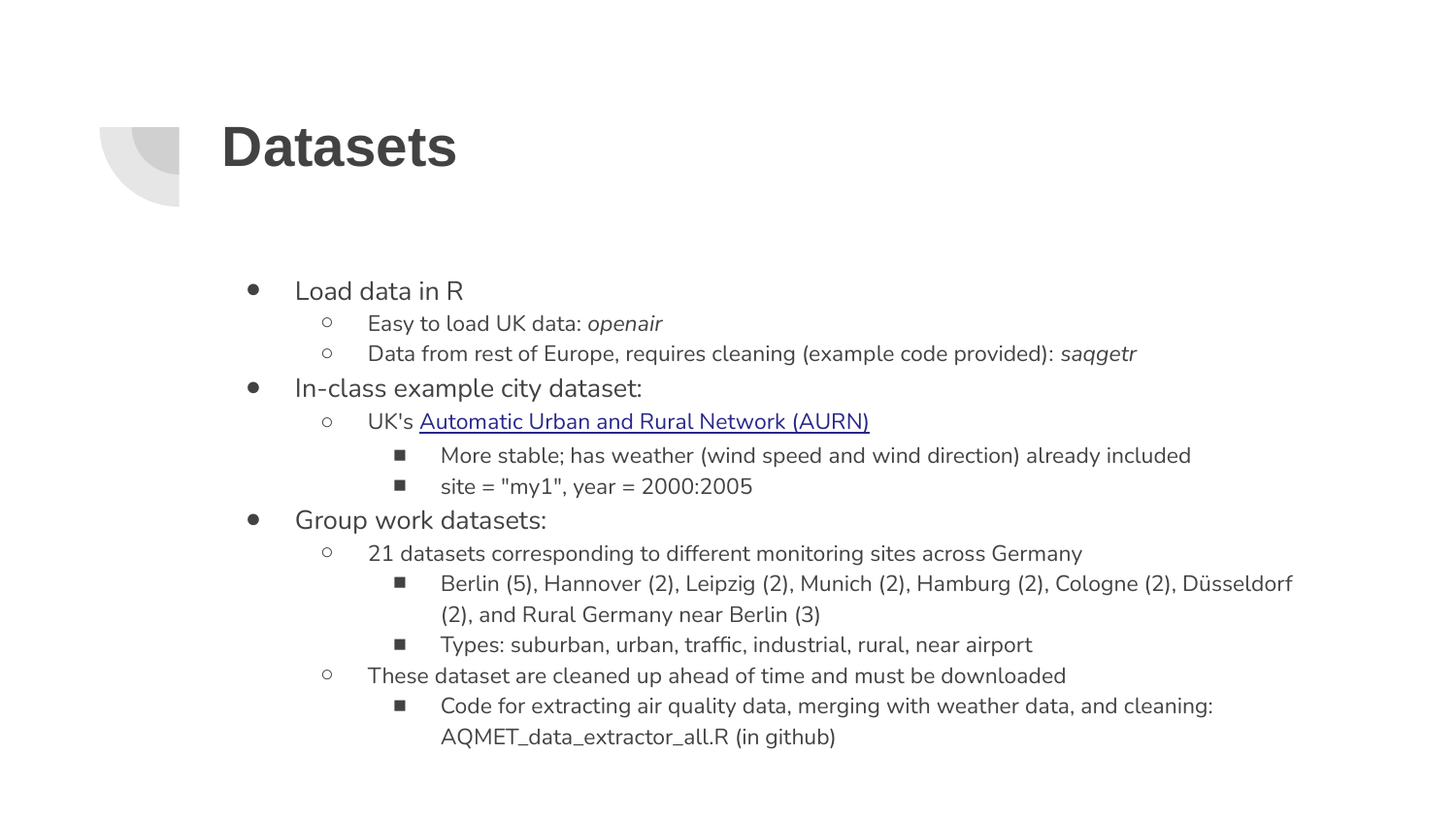

# Datasets
Load data in R
Easy to load UK data: openair
Data from rest of Europe, requires cleaning (example code provided): saqgetr
In-class example city dataset:
UK's Automatic Urban and Rural Network (AURN)
More stable; has weather (wind speed and wind direction) already included
site = "my1", year = 2000:2005
Group work datasets:
21 datasets corresponding to different monitoring sites across Germany
Berlin (5), Hannover (2), Leipzig (2), Munich (2), Hamburg (2), Cologne (2), Düsseldorf (2), and Rural Germany near Berlin (3)
Types: suburban, urban, traffic, industrial, rural, near airport
These dataset are cleaned up ahead of time and must be downloaded
Code for extracting air quality data, merging with weather data, and cleaning: AQMET_data_extractor_all.R (in github)